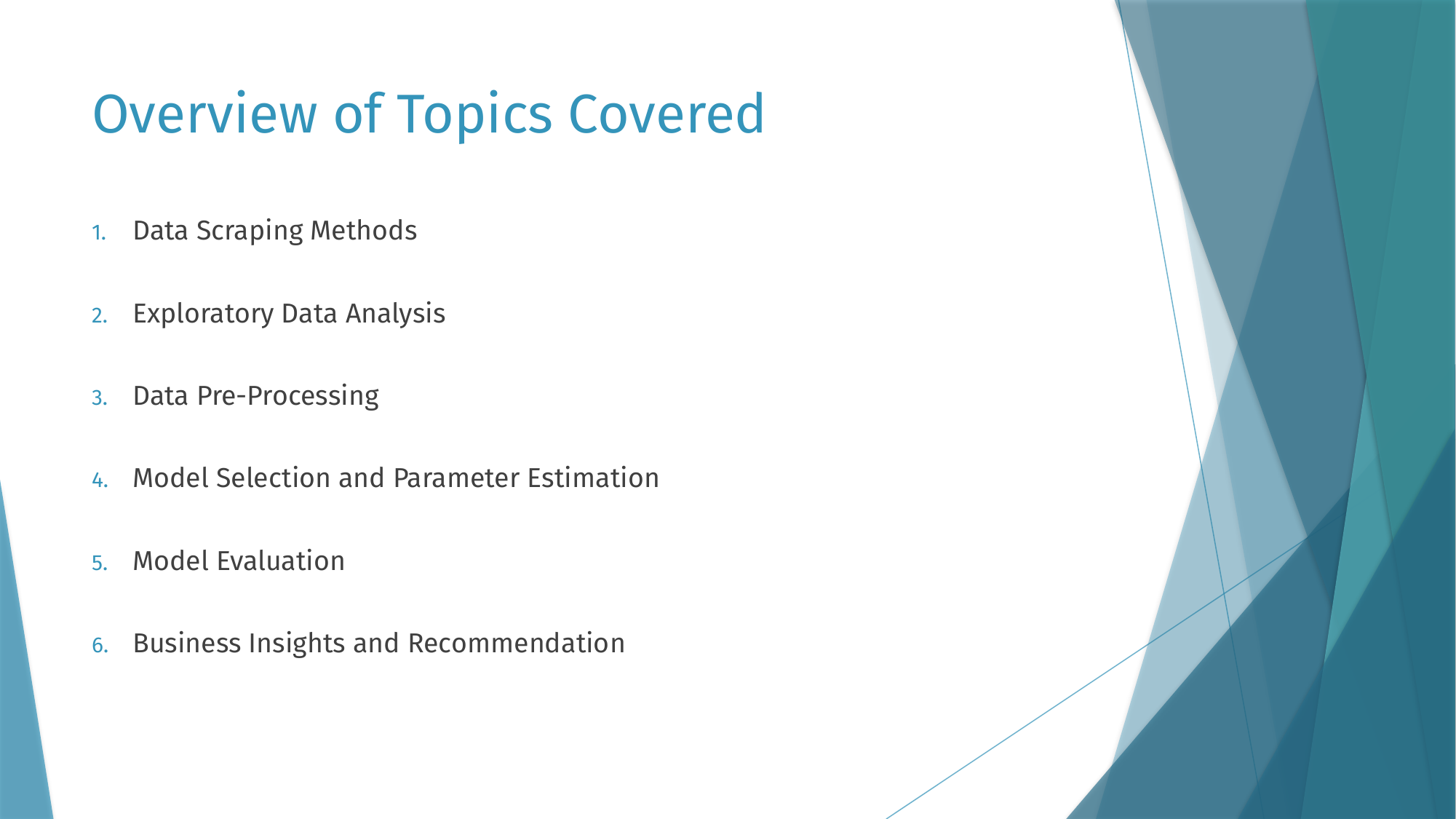

# Overview of Topics Covered
Data Scraping Methods
Exploratory Data Analysis
Data Pre-Processing
Model Selection and Parameter Estimation
Model Evaluation
Business Insights and Recommendation